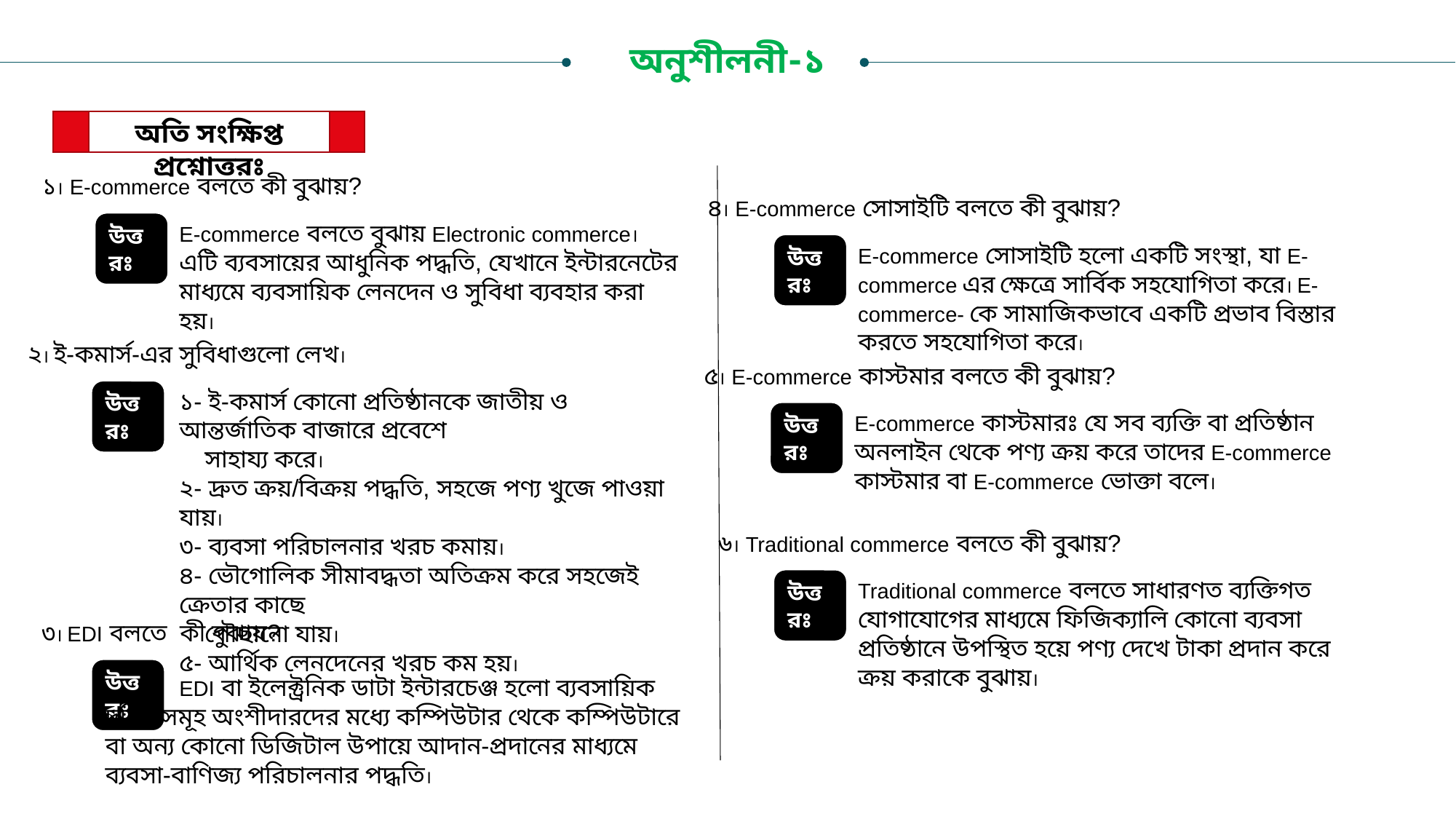

অনুশীলনী-১
অতি সংক্ষিপ্ত প্রশ্নোত্তরঃ

১। E-commerce বলতে কী বুঝায়?
উত্তরঃ
E-commerce বলতে বুঝায় Electronic commerce। এটি ব্যবসায়ের আধুনিক পদ্ধতি, যেখানে ইন্টারনেটের মাধ্যমে ব্যবসায়িক লেনদেন ও সুবিধা ব্যবহার করা হয়।
৪। E-commerce সোসাইটি বলতে কী বুঝায়?
উত্তরঃ
E-commerce সোসাইটি হলো একটি সংস্থা, যা E-commerce এর ক্ষেত্রে সার্বিক সহযোগিতা করে। E-commerce- কে সামাজিকভাবে একটি প্রভাব বিস্তার করতে সহযোগিতা করে।
২। ই-কমার্স-এর সুবিধাগুলো লেখ।
উত্তরঃ
১- ই-কমার্স কোনো প্রতিষ্ঠানকে জাতীয় ও আন্তর্জাতিক বাজারে প্রবেশে
    সাহায্য করে।
২- দ্রুত ক্রয়/বিক্রয় পদ্ধতি, সহজে পণ্য খুজে পাওয়া যায়।
৩- ব্যবসা পরিচালনার খরচ কমায়।
৪- ভৌগোলিক সীমাবদ্ধতা অতিক্রম করে সহজেই ক্রেতার কাছে
    পৌছানো যায়।
৫- আর্থিক লেনদেনের খরচ কম হয়।
৫। E-commerce কাস্টমার বলতে কী বুঝায়?
E-commerce কাস্টমারঃ যে সব ব্যক্তি বা প্রতিষ্ঠান অনলাইন থেকে পণ্য ক্রয় করে তাদের E-commerce কাস্টমার বা E-commerce ভোক্তা বলে।
উত্তরঃ
৬। Traditional commerce বলতে কী বুঝায়?
উত্তরঃ
Traditional commerce বলতে সাধারণত ব্যক্তিগত যোগাযোগের মাধ্যমে ফিজিক্যালি কোনো ব্যবসা প্রতিষ্ঠানে উপস্থিত হয়ে পণ্য দেখে টাকা প্রদান করে ক্রয় করাকে বুঝায়।
৩। EDI বলতে  কী বুঝায়?
উত্তরঃ
           EDI বা ইলেক্ট্রনিক ডাটা ইন্টারচেঞ্জ হলো ব্যবসায়িক দলিলসমূহ অংশীদারদের মধ্যে কম্পিউটার থেকে কম্পিউটারে বা অন্য কোনো ডিজিটাল উপায়ে আদান-প্রদানের মাধ্যমে ব্যবসা-বাণিজ্য পরিচালনার পদ্ধতি।